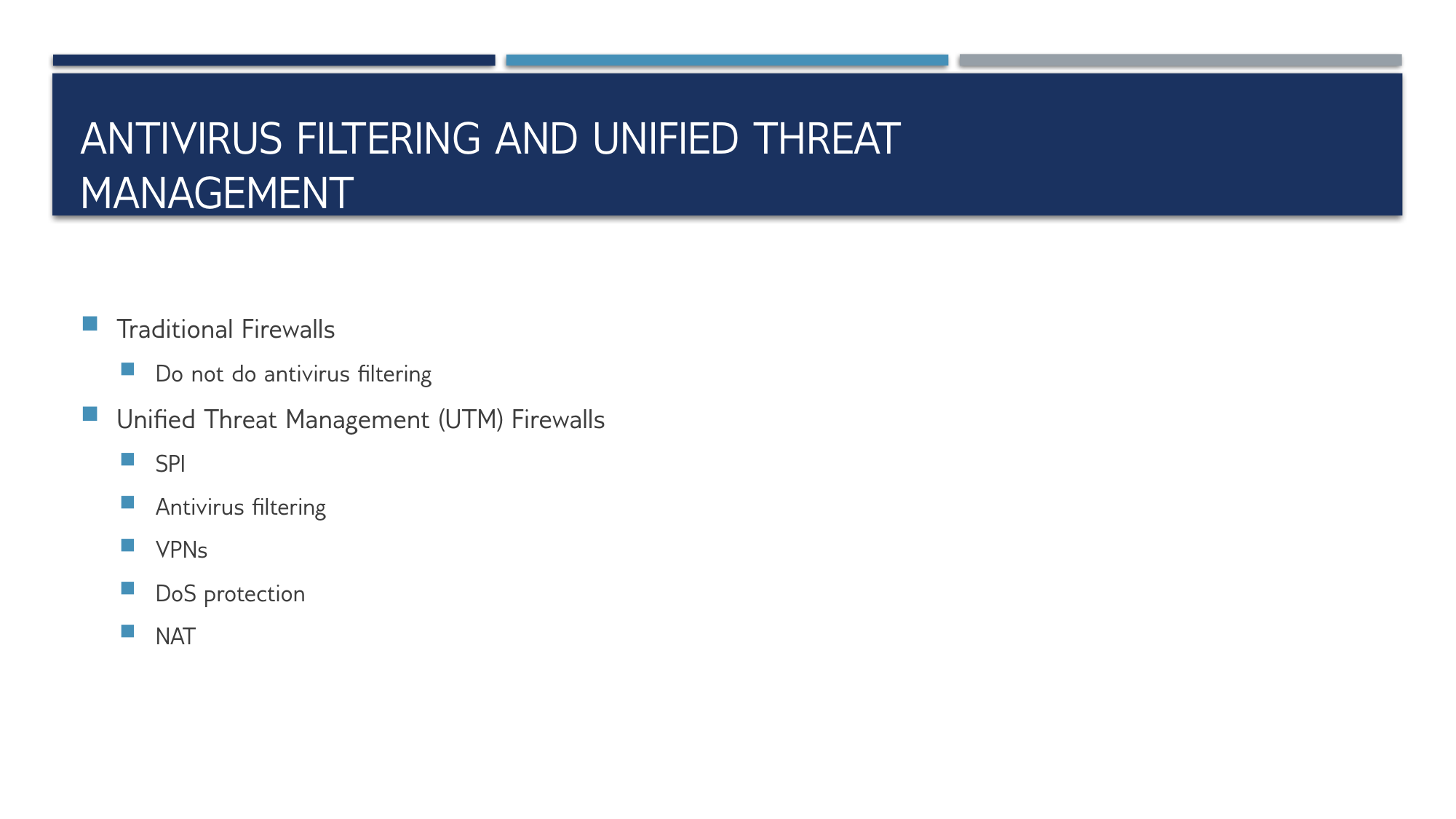

# Antivirus Filtering and Unified Threat Management
Traditional Firewalls
Do not do antivirus filtering
Unified Threat Management (UTM) Firewalls
SPI
Antivirus filtering
VPNs
DoS protection
NAT